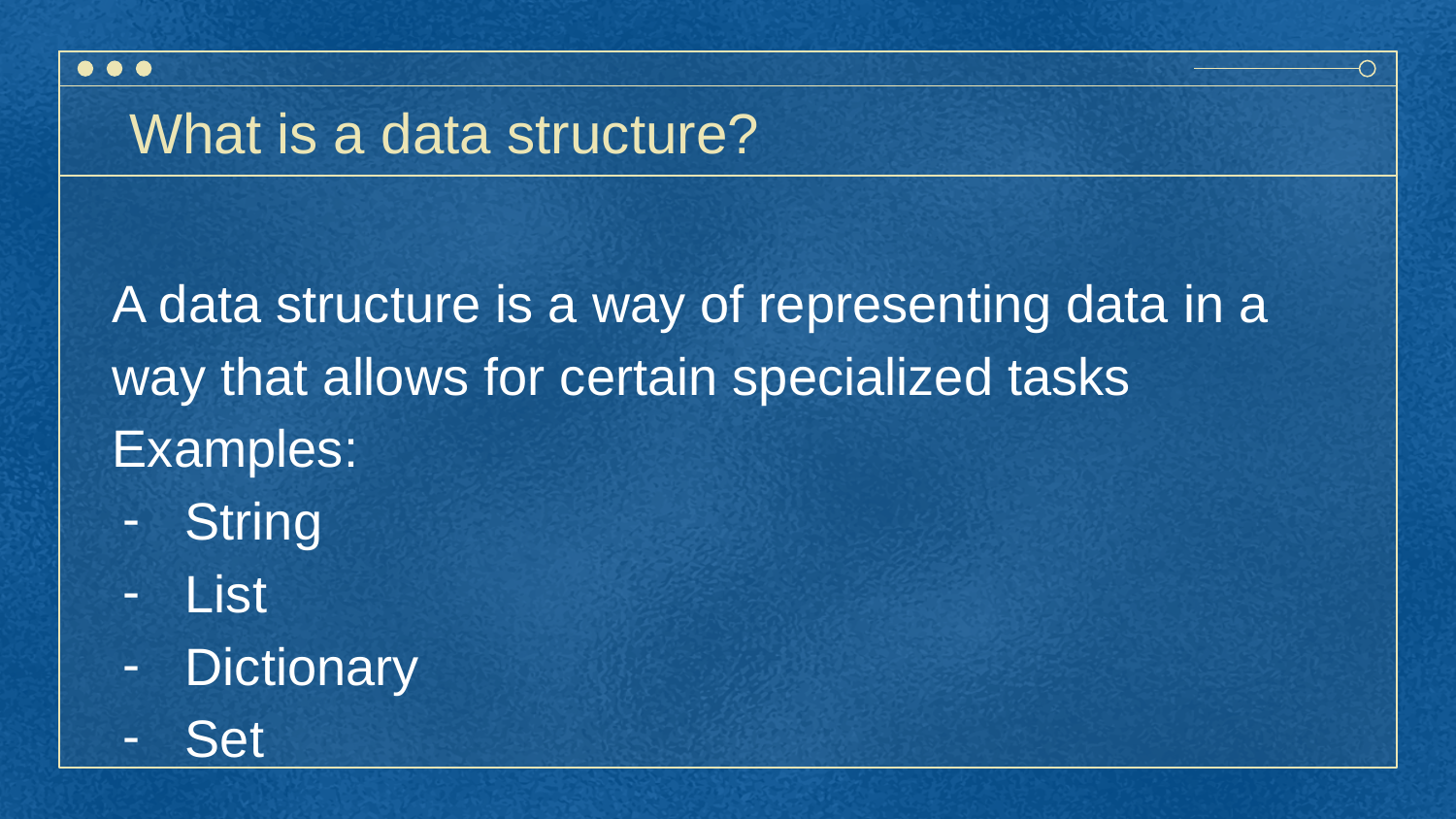

# What is a data structure?
A data structure is a way of representing data in a way that allows for certain specialized tasks
Examples:
String
List
Dictionary
Set